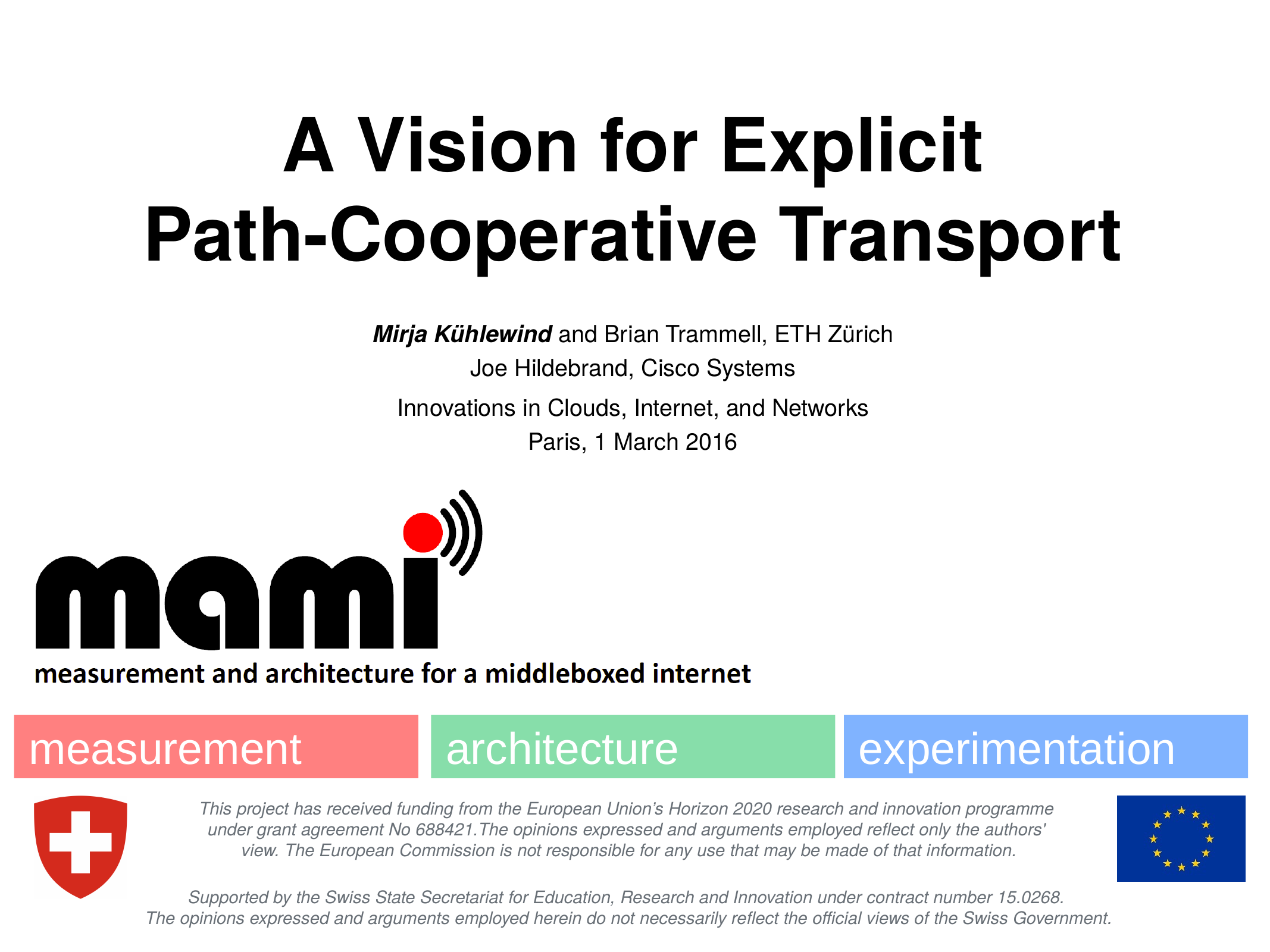

# A Vision for Explicit
Path-Cooperative Transport
Mirja Kühlewind and Brian Trammell, ETH Zürich
Joe Hildebrand, Cisco Systems
Innovations in Clouds, Internet, and Networks
Paris, 1 March 2016